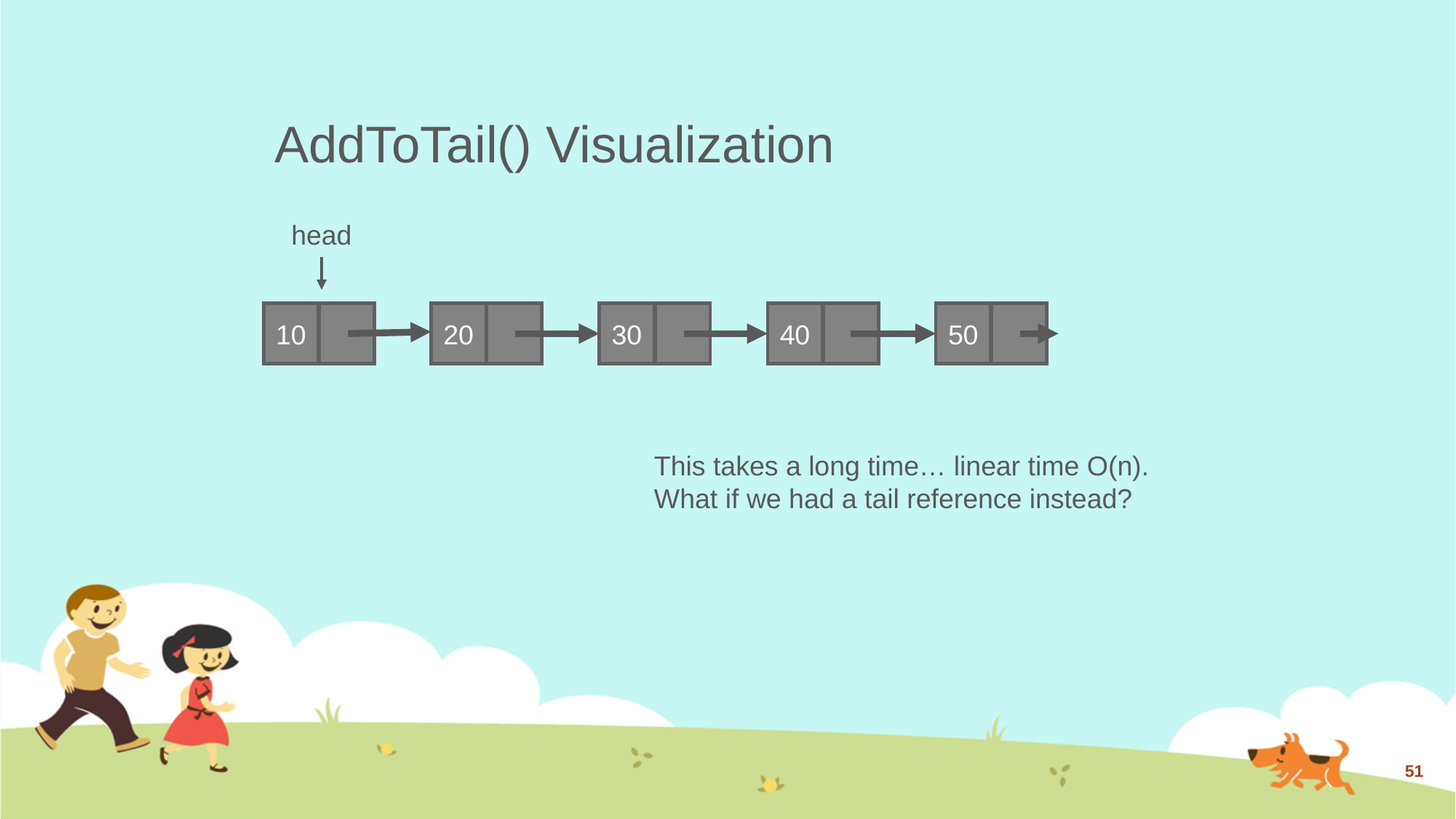

# AddToTail() Visualization
head

50
10
20
30
40
This takes a long time… linear time O(n).
What if we had a tail reference instead?
51